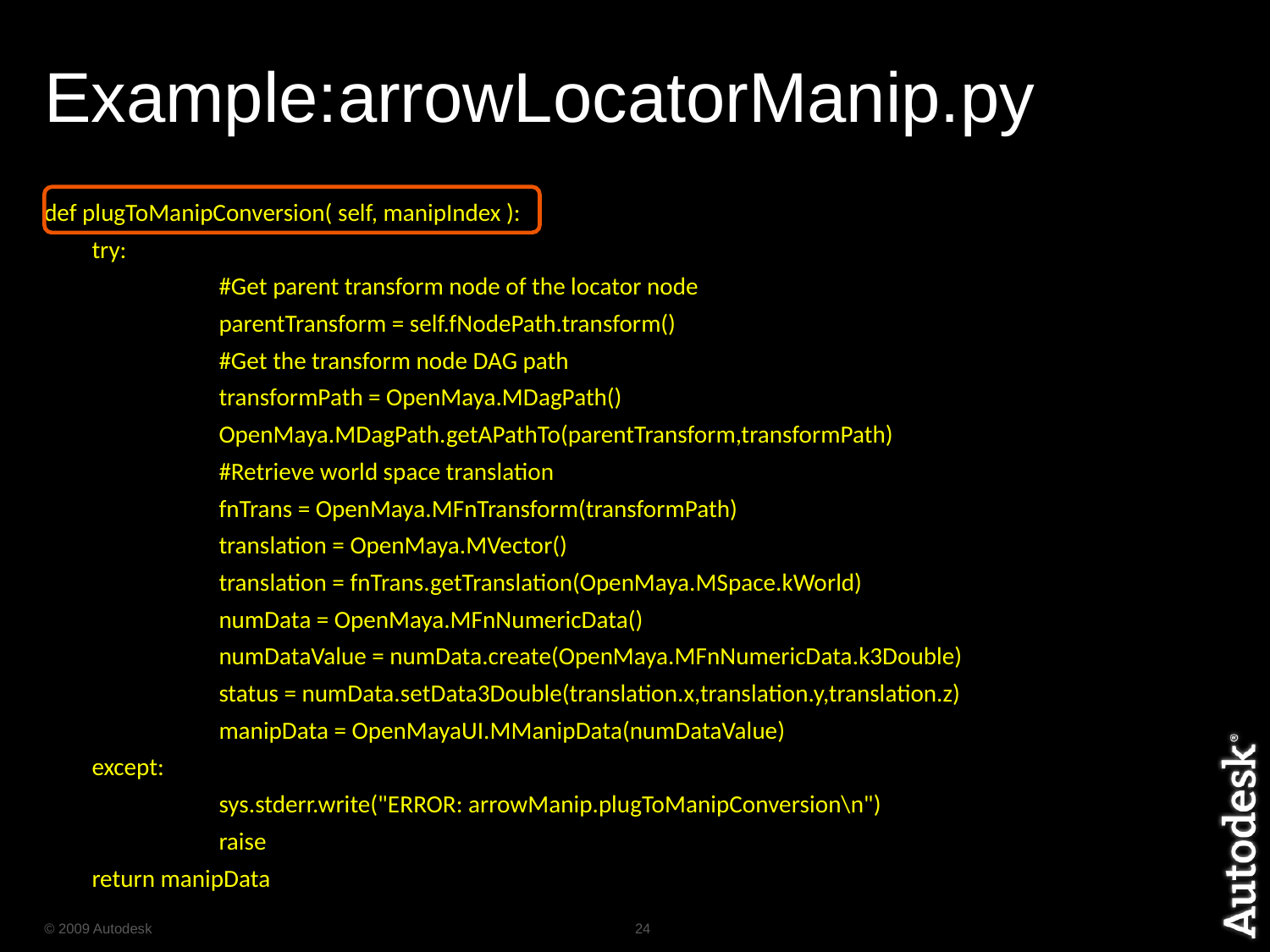

# Example:arrowLocatorManip.py

def plugToManipConversion( self, manipIndex ):
	try:
		#Get parent transform node of the locator node
		parentTransform = self.fNodePath.transform()
		#Get the transform node DAG path
		transformPath = OpenMaya.MDagPath()
		OpenMaya.MDagPath.getAPathTo(parentTransform,transformPath)
		#Retrieve world space translation
		fnTrans = OpenMaya.MFnTransform(transformPath)
		translation = OpenMaya.MVector()
		translation = fnTrans.getTranslation(OpenMaya.MSpace.kWorld)
		numData = OpenMaya.MFnNumericData()
		numDataValue = numData.create(OpenMaya.MFnNumericData.k3Double)
		status = numData.setData3Double(translation.x,translation.y,translation.z)
		manipData = OpenMayaUI.MManipData(numDataValue)
	except:
		sys.stderr.write("ERROR: arrowManip.plugToManipConversion\n")
		raise
	return manipData